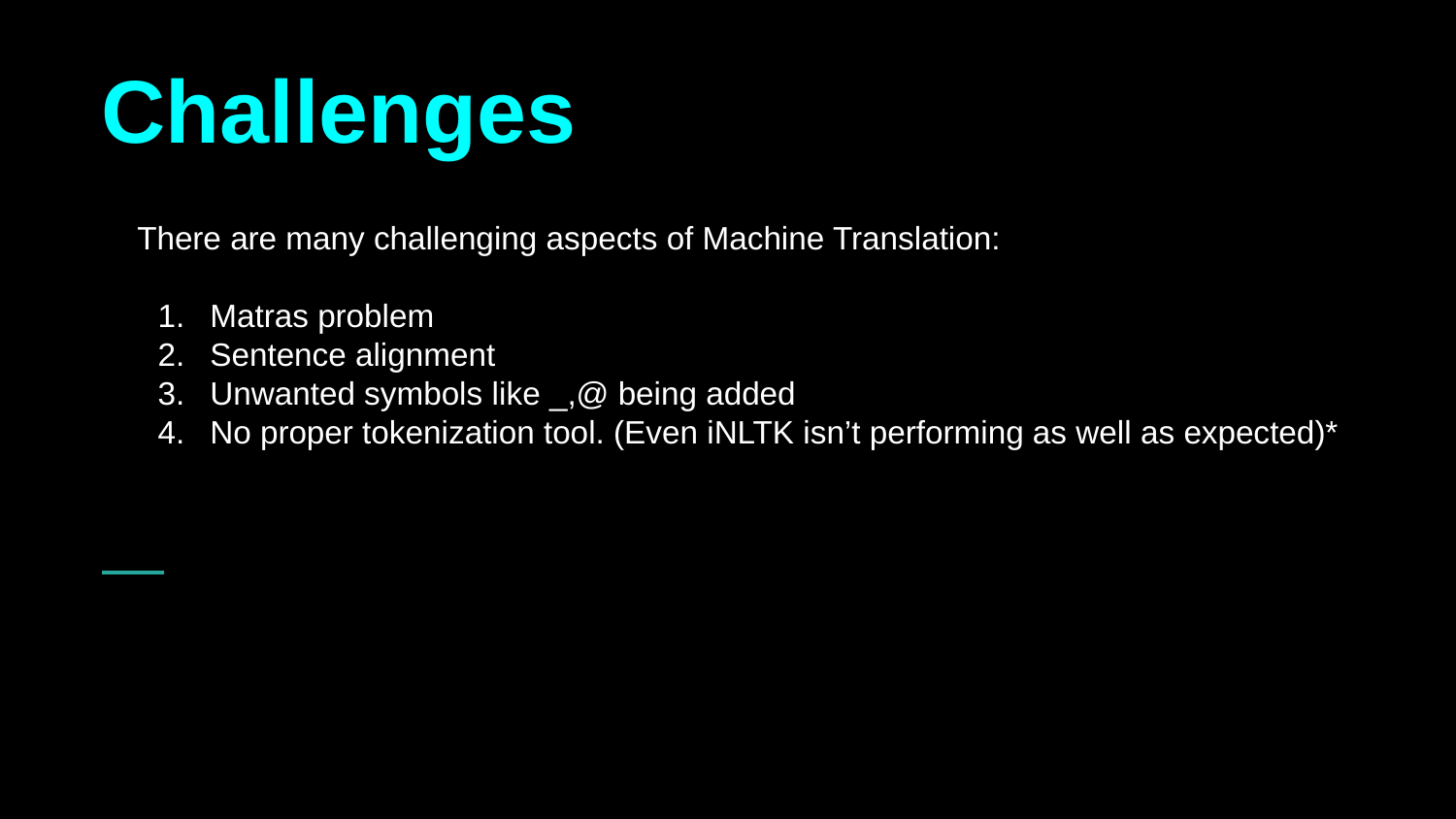

# Challenges
There are many challenging aspects of Machine Translation:

Matras problem
Sentence alignment
Unwanted symbols like _,@ being added
No proper tokenization tool. (Even iNLTK isn’t performing as well as expected)*